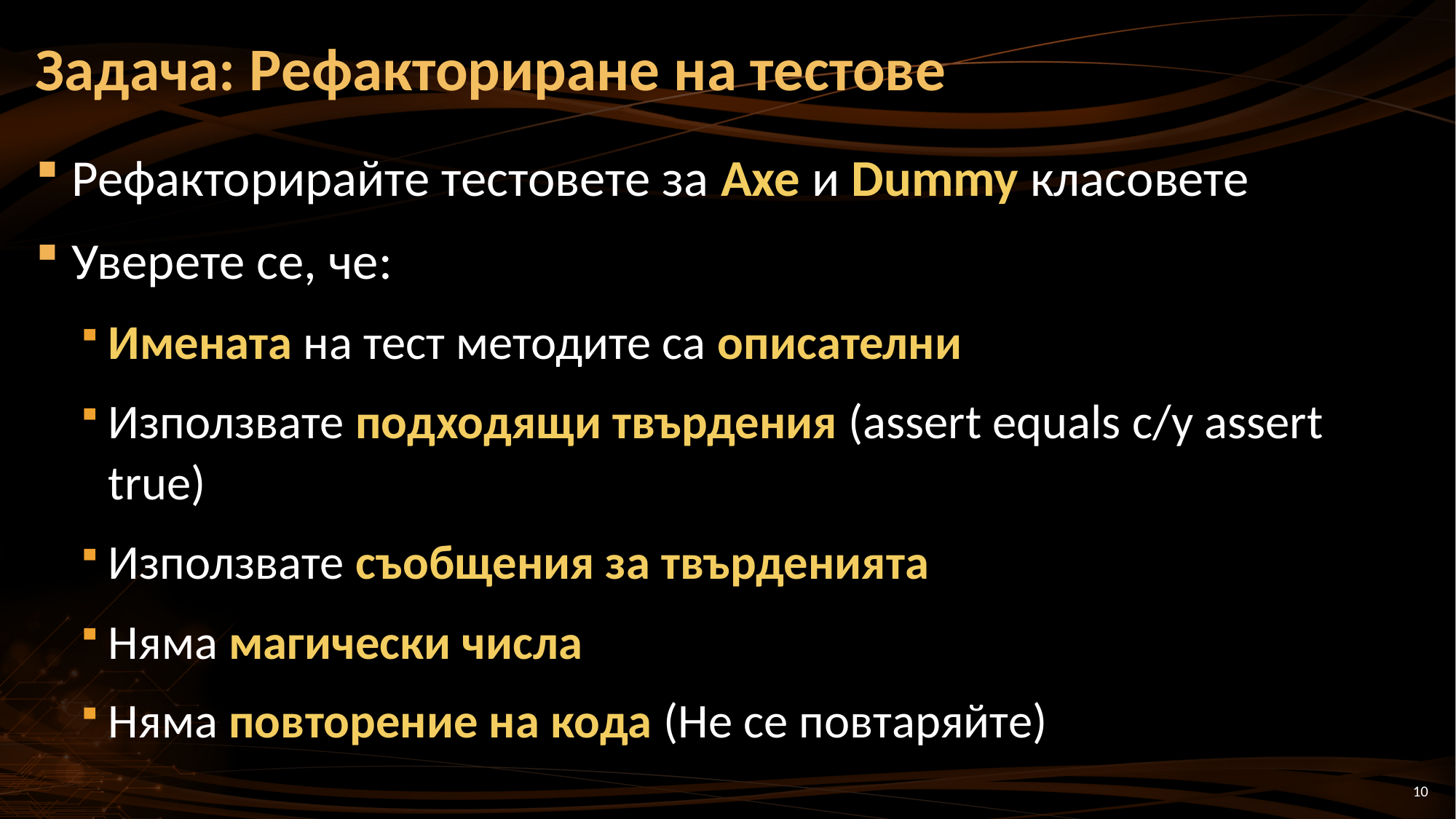

# Задача: Рефакториране на тестове
Рефакторирайте тестовете за Axe и Dummy класовете
Уверете се, че:
Имената на тест методите са описателни
Използвате подходящи твърдения (assert equals с/у assert true)
Използвате съобщения за твърденията
Няма магически числа
Няма повторение на кода (Не се повтаряйте)
10